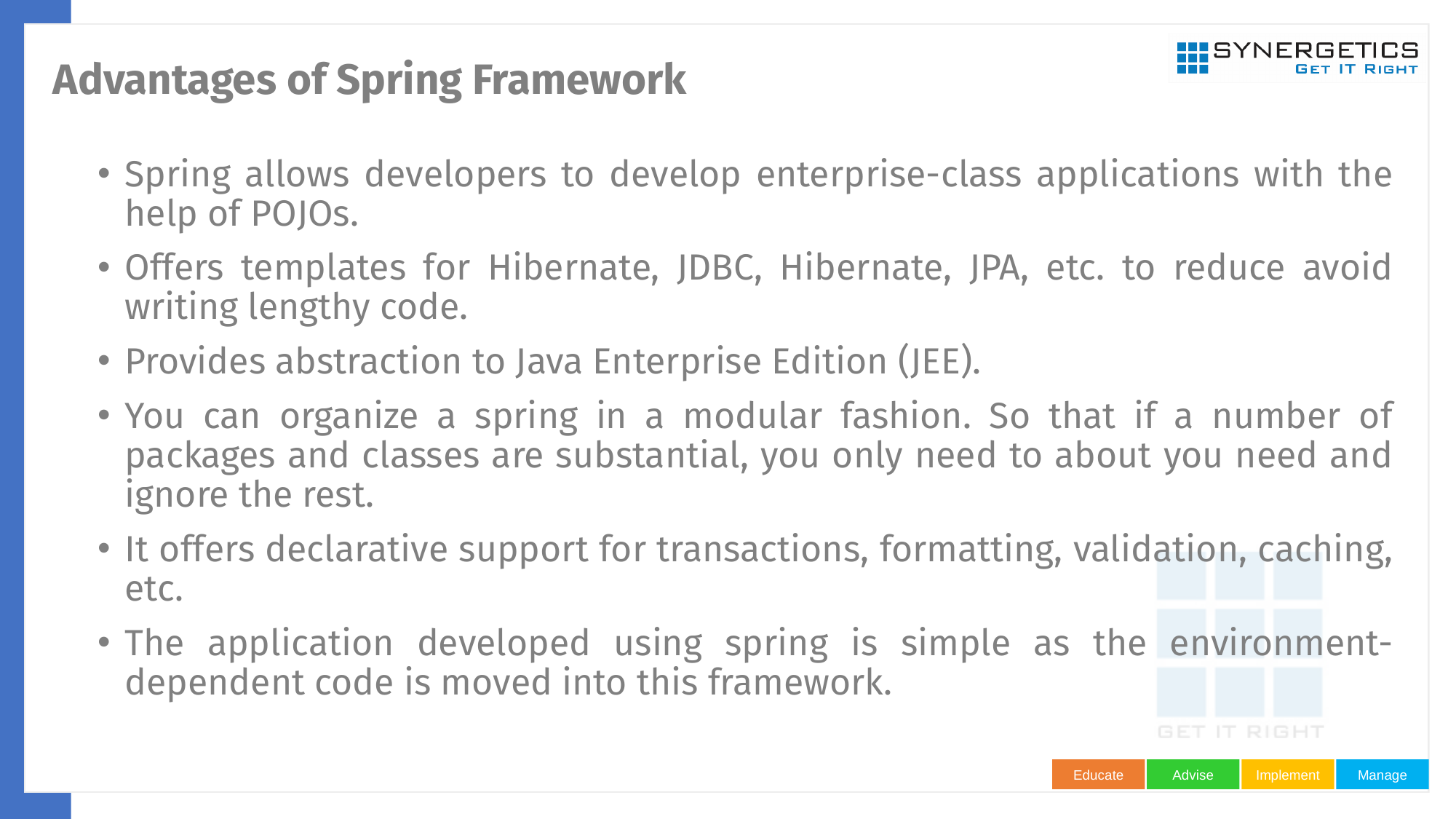

# Advantages of Spring Framework
Spring allows developers to develop enterprise-class applications with the help of POJOs.
Offers templates for Hibernate, JDBC, Hibernate, JPA, etc. to reduce avoid writing lengthy code.
Provides abstraction to Java Enterprise Edition (JEE).
You can organize a spring in a modular fashion. So that if a number of packages and classes are substantial, you only need to about you need and ignore the rest.
It offers declarative support for transactions, formatting, validation, caching, etc.
The application developed using spring is simple as the environment-dependent code is moved into this framework.